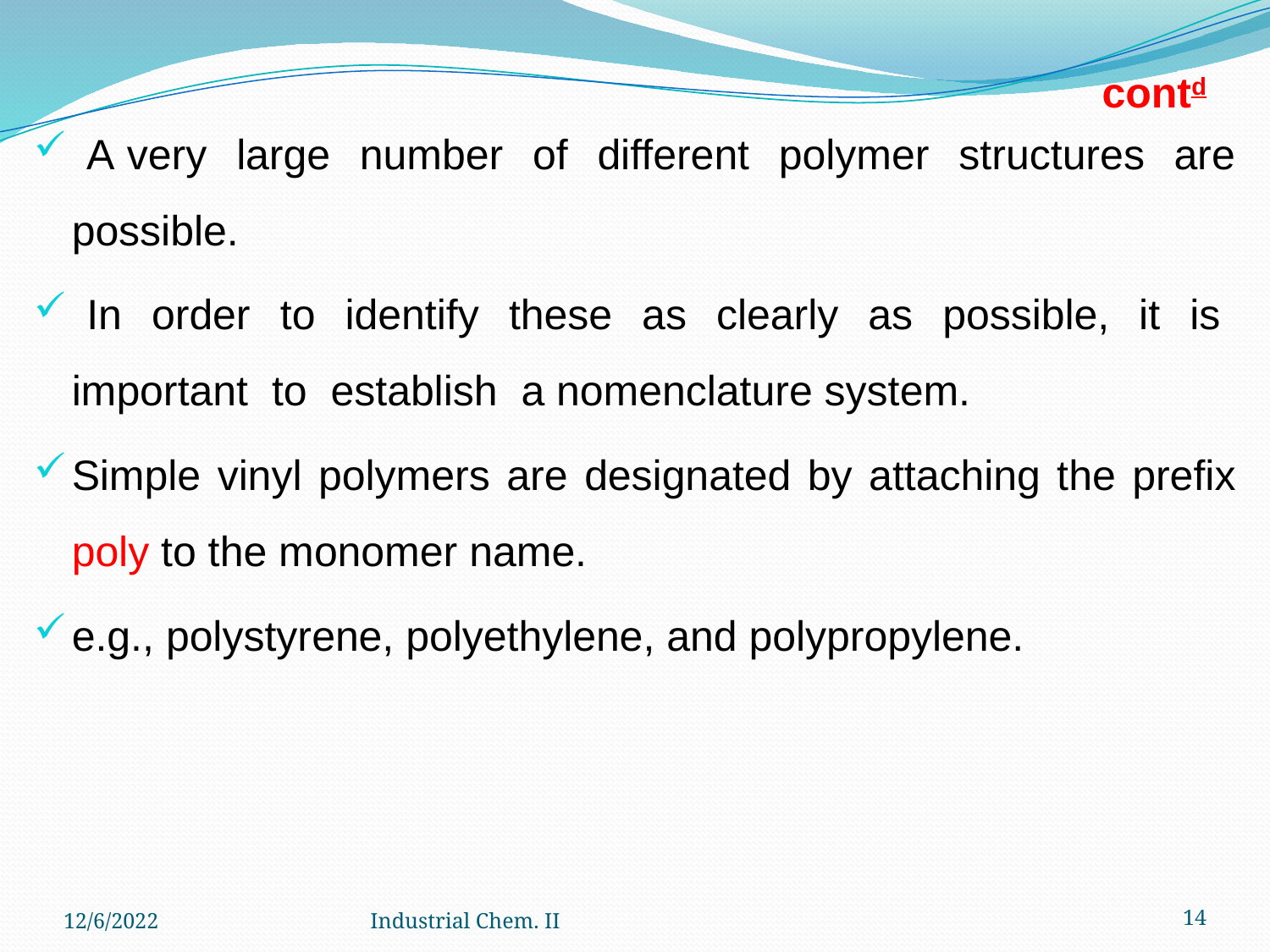

# contd
 A very  large  number  of  different  polymer  structures  are possible.
 In  order  to  identify  these  as  clearly  as  possible,  it  is  important  to  establish  a nomenclature system.
Simple vinyl polymers are designated by attaching the prefix poly to the monomer name.
e.g., polystyrene, polyethylene, and polypropylene.
12/6/2022
Industrial Chem. II
14